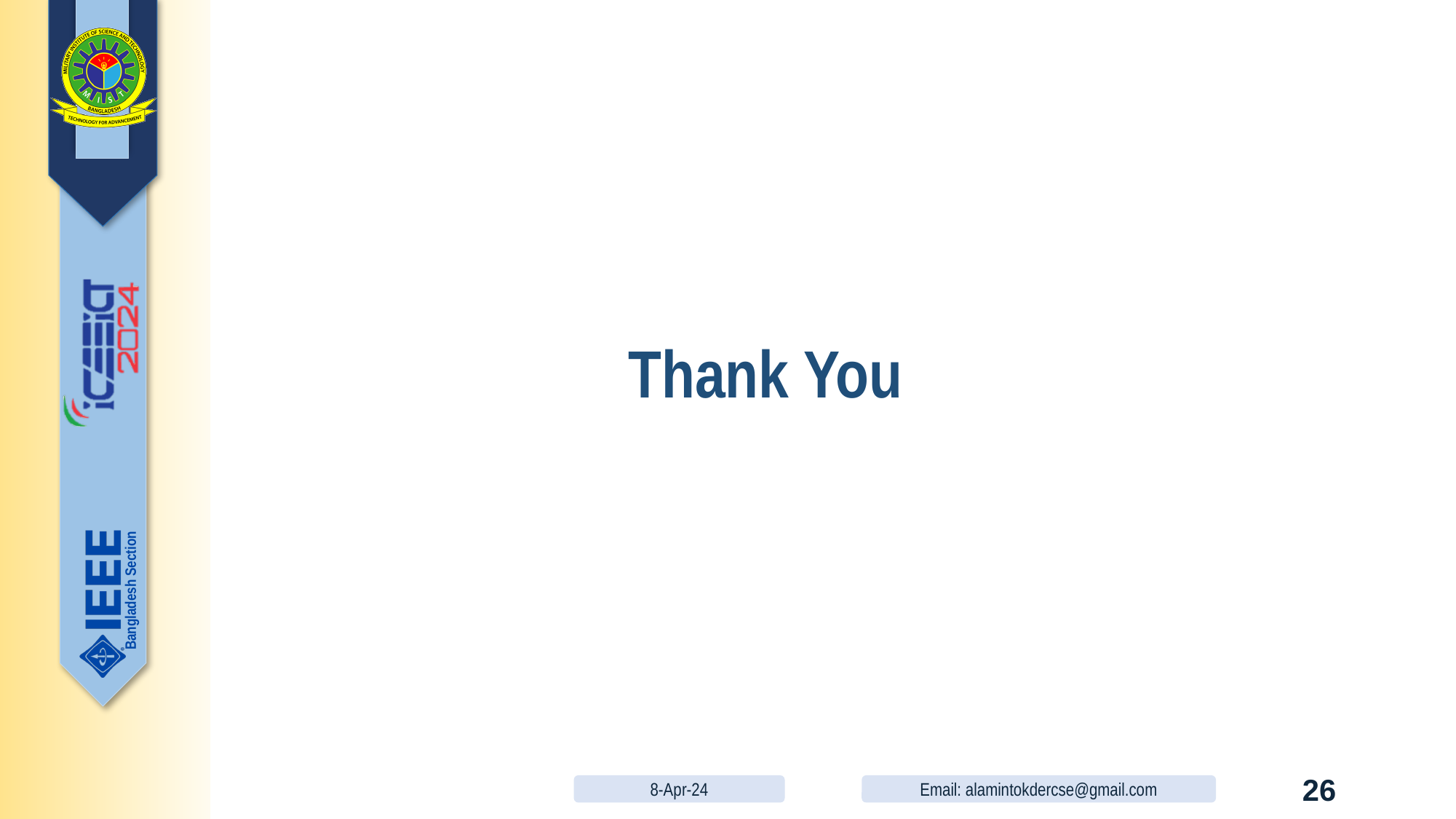

# Thank You
8-Apr-24
Email: alamintokdercse@gmail.com
26